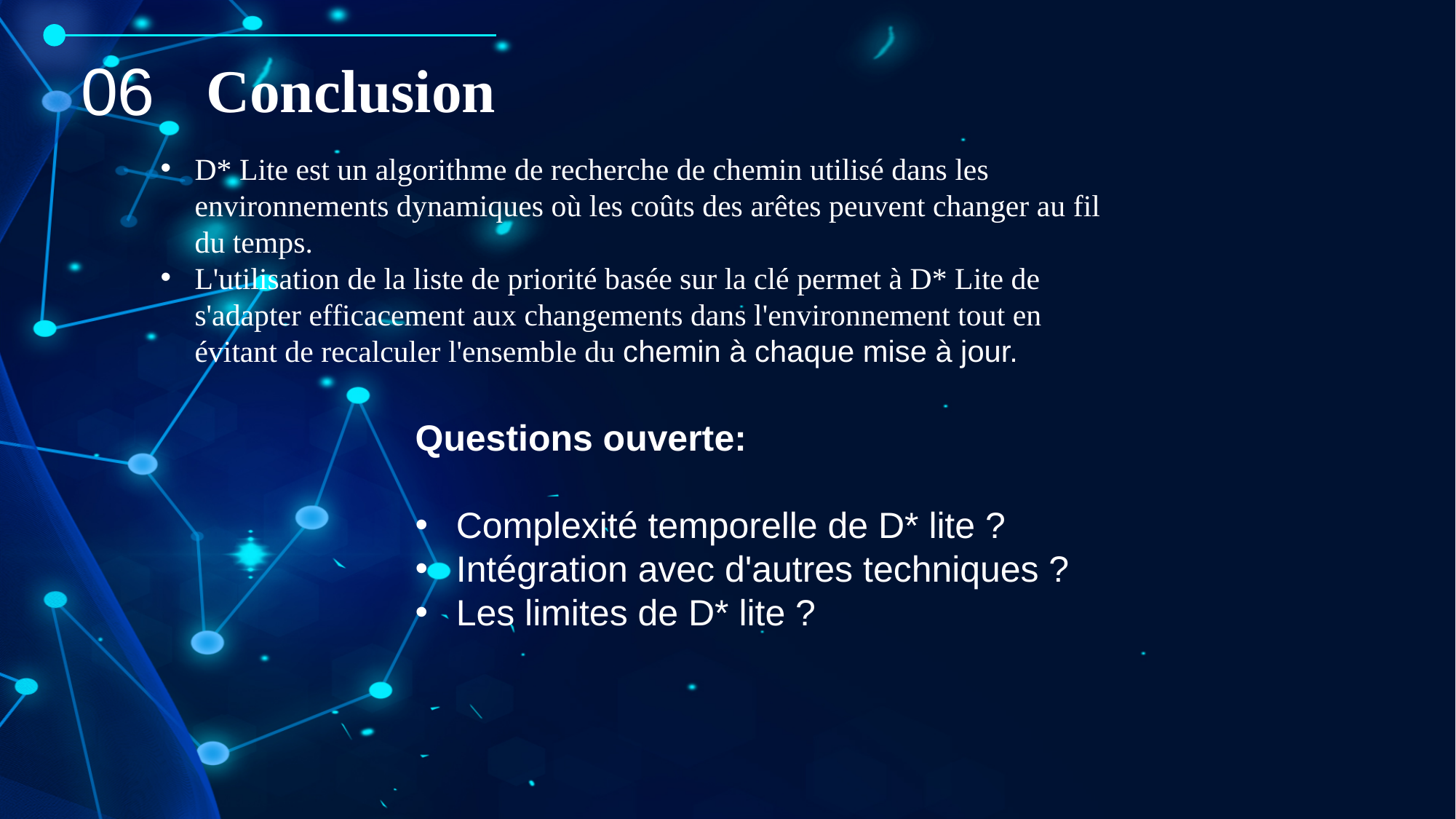

06
Conclusion
D* Lite est un algorithme de recherche de chemin utilisé dans les environnements dynamiques où les coûts des arêtes peuvent changer au fil du temps.
L'utilisation de la liste de priorité basée sur la clé permet à D* Lite de s'adapter efficacement aux changements dans l'environnement tout en évitant de recalculer l'ensemble du chemin à chaque mise à jour.
Questions ouverte:

Complexité temporelle de D* lite ?
Intégration avec d'autres techniques ?
Les limites de D* lite ?